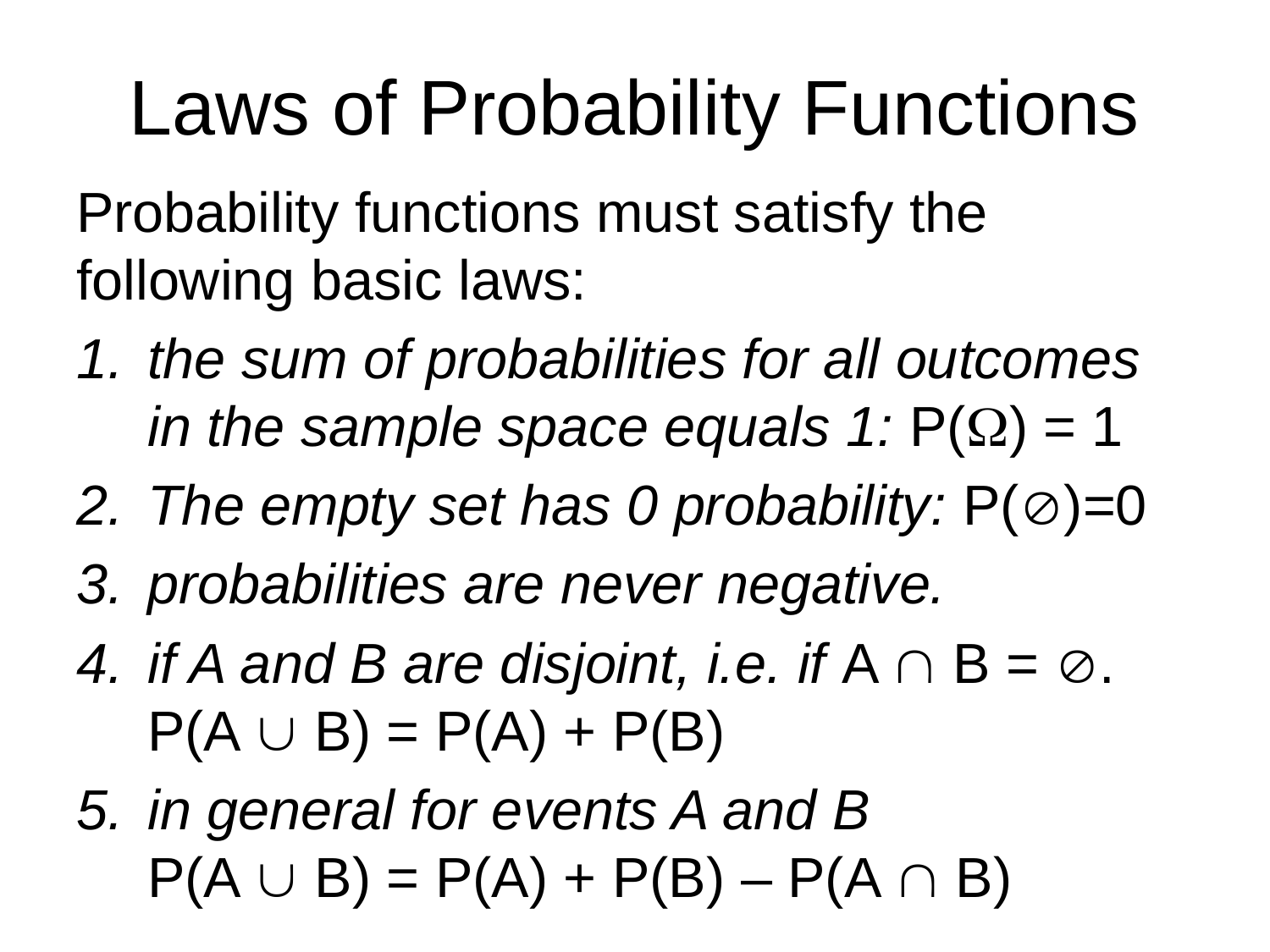

# Laws of Probability Functions
Probability functions must satisfy the following basic laws:
the sum of probabilities for all outcomes in the sample space equals 1: P(Ω) = 1
The empty set has 0 probability: P(∅)=0
probabilities are never negative.
if A and B are disjoint, i.e. if A ∩ B = ∅.
P(A ∪ B) = P(A) + P(B)
in general for events A and B
P(A ∪ B) = P(A) + P(B) – P(A ∩ B)